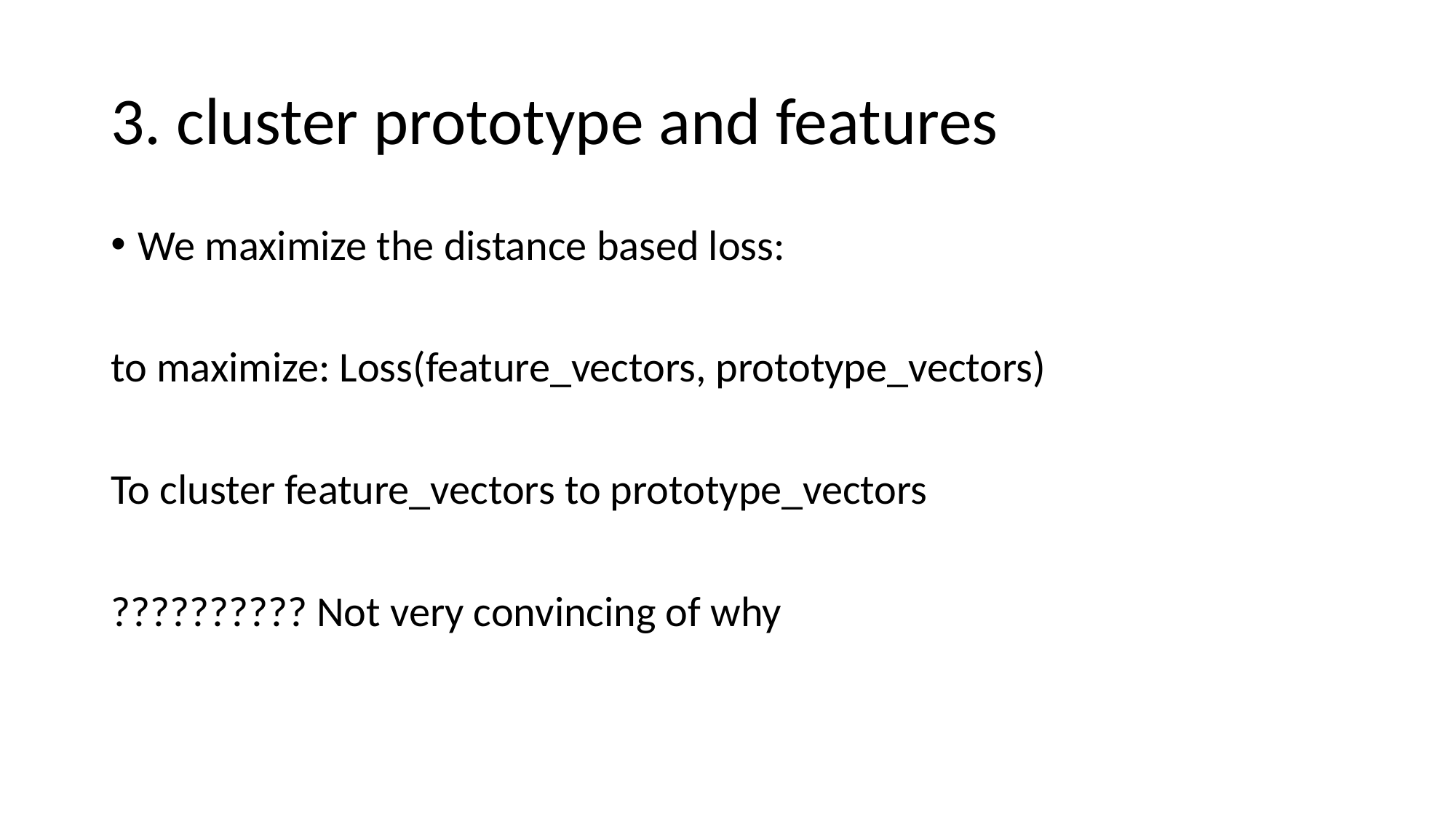

# 3. cluster prototype and features
We maximize the distance based loss:

to maximize: Loss(feature_vectors, prototype_vectors)

To cluster feature_vectors to prototype_vectors

?????????? Not very convincing of why